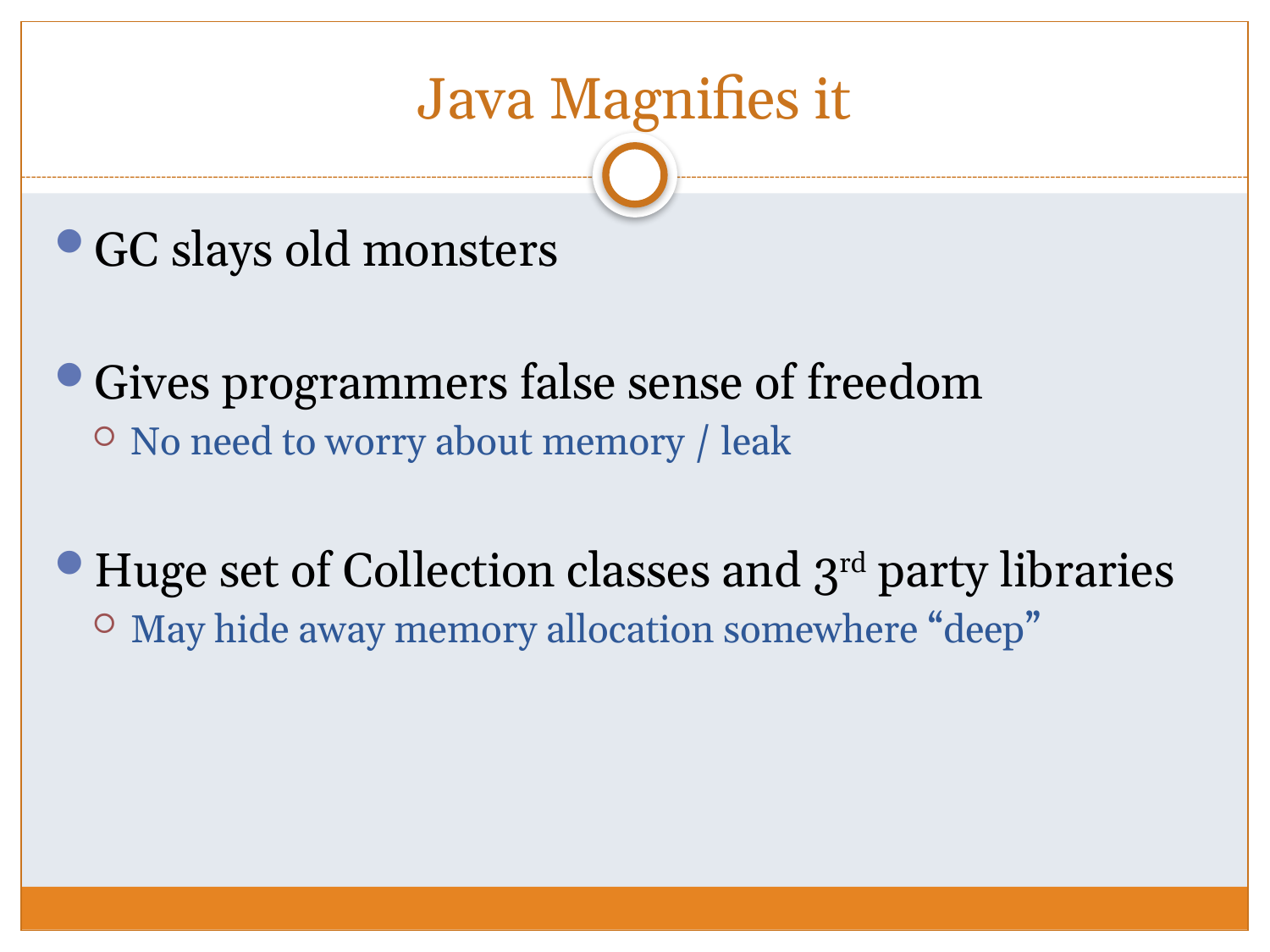

# Java Magnifies it
GC slays old monsters

Gives programmers false sense of freedom
No need to worry about memory / leak

Huge set of Collection classes and 3rd party libraries
May hide away memory allocation somewhere “deep”